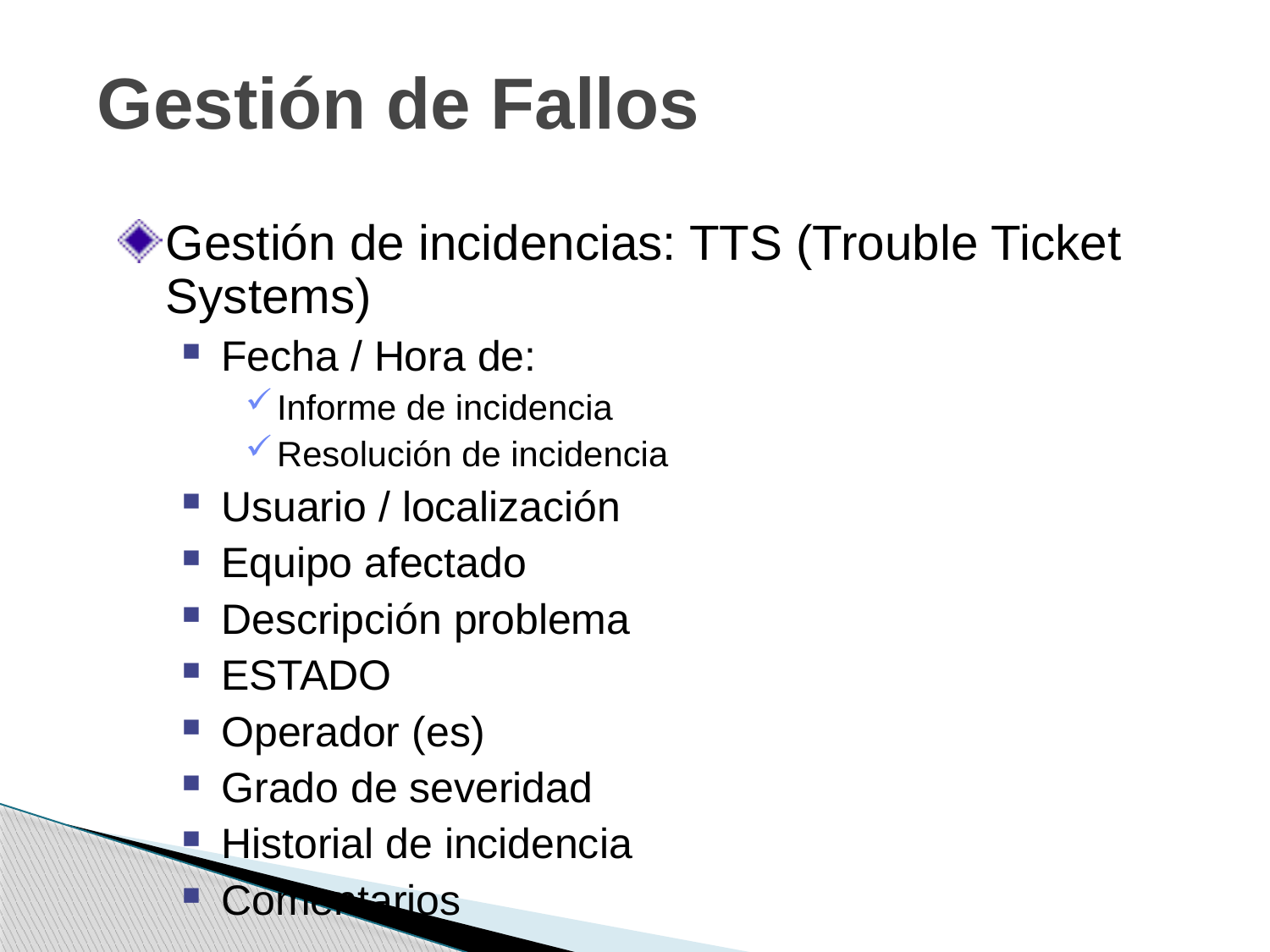

# Gestión de Fallos
Gestión de incidencias: TTS (Trouble Ticket Systems)
Fecha / Hora de:
Informe de incidencia
Resolución de incidencia
Usuario / localización
Equipo afectado
Descripción problema
ESTADO
Operador (es)
Grado de severidad
Historial de incidencia
Comentarios